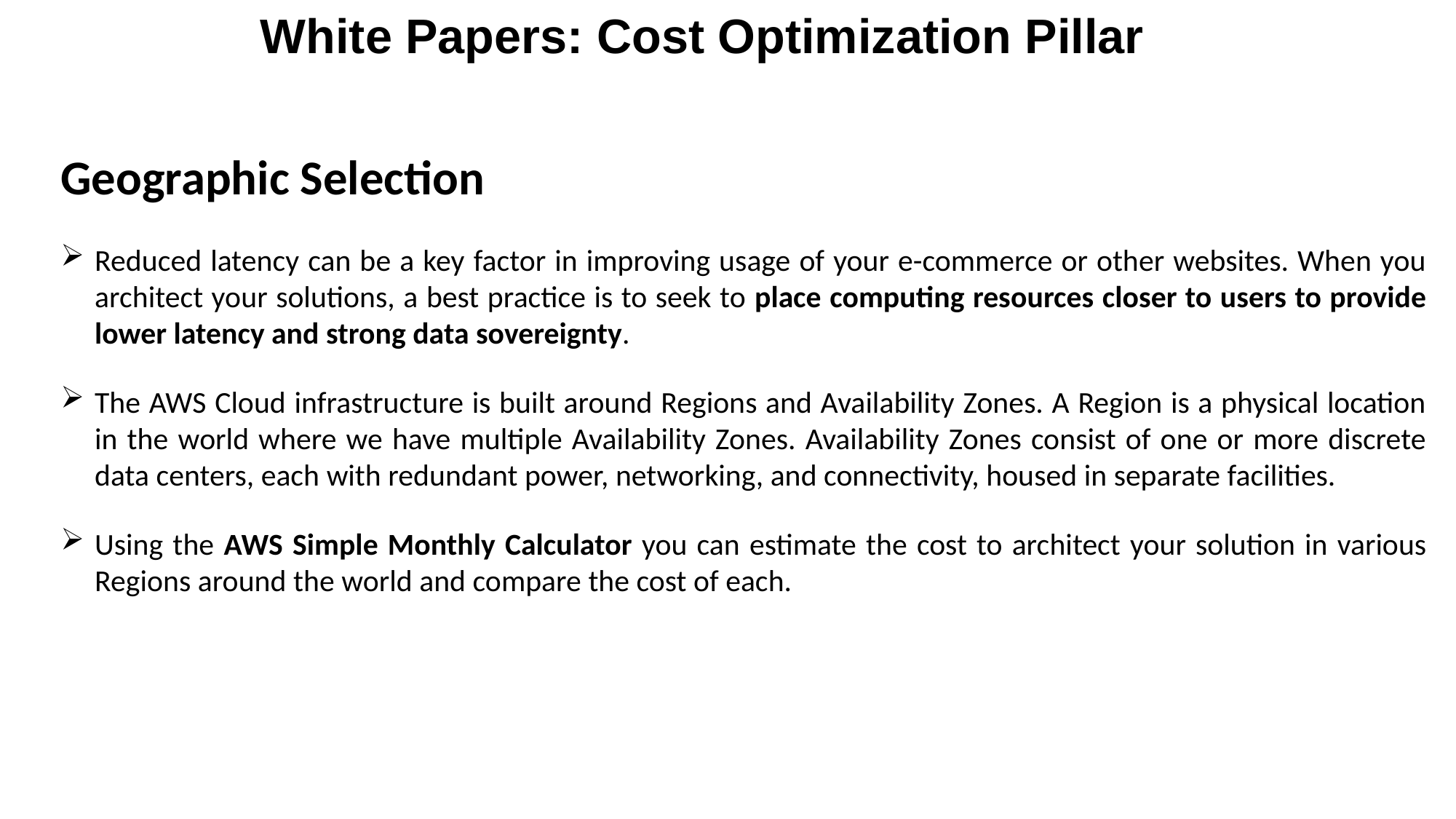

White Papers: Cost Optimization Pillar
Geographic Selection

Reduced latency can be a key factor in improving usage of your e-commerce or other websites. When you architect your solutions, a best practice is to seek to place computing resources closer to users to provide lower latency and strong data sovereignty.

The AWS Cloud infrastructure is built around Regions and Availability Zones. A Region is a physical location in the world where we have multiple Availability Zones. Availability Zones consist of one or more discrete data centers, each with redundant power, networking, and connectivity, housed in separate facilities.

Using the AWS Simple Monthly Calculator you can estimate the cost to architect your solution in various Regions around the world and compare the cost of each.